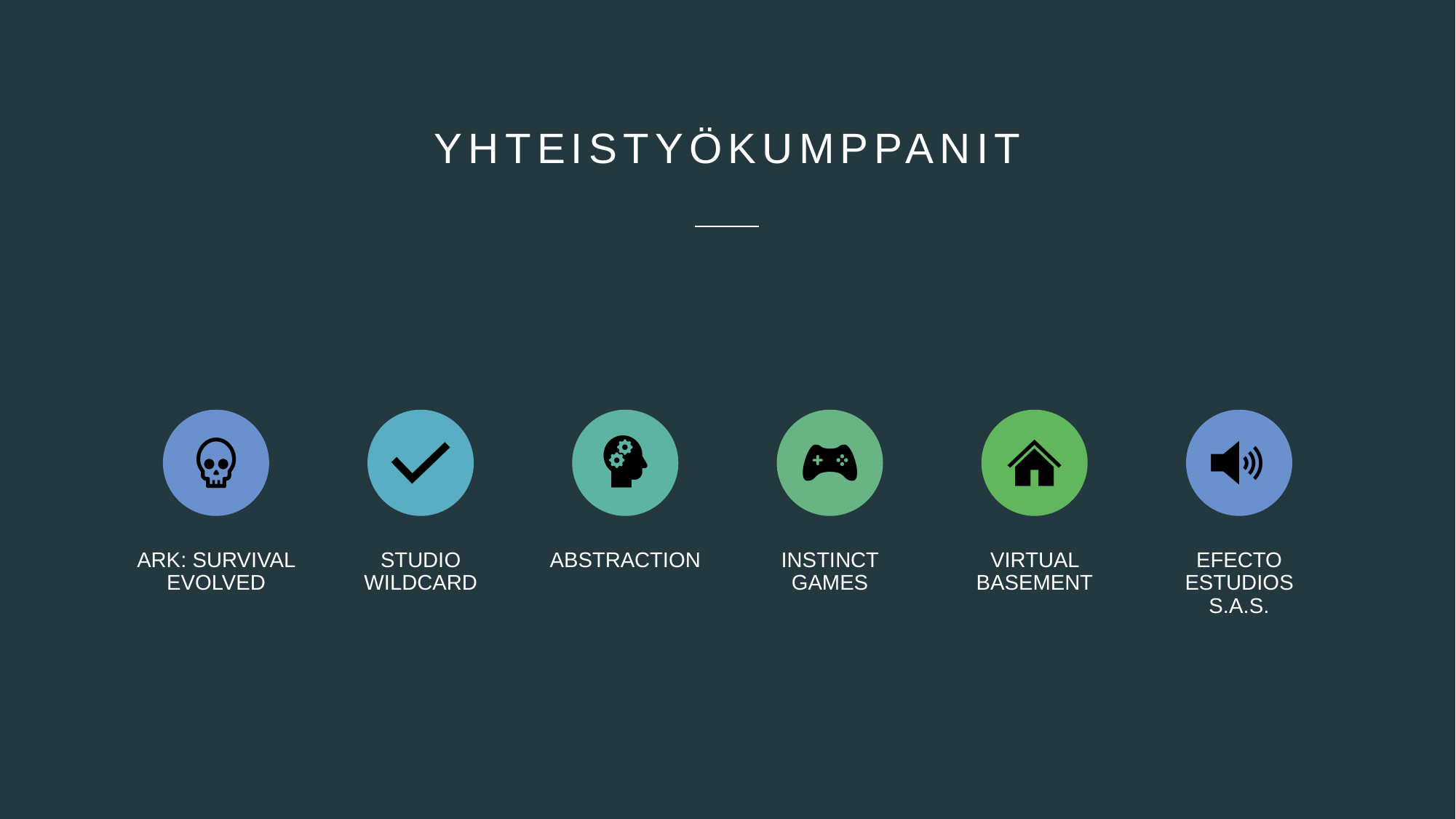

# Yhteistyökumppanit
Ark: Survival Evolved
Studio Wildcard
Abstraction
Instinct Games
Virtual Basement
Efecto Estudios S.A.S.